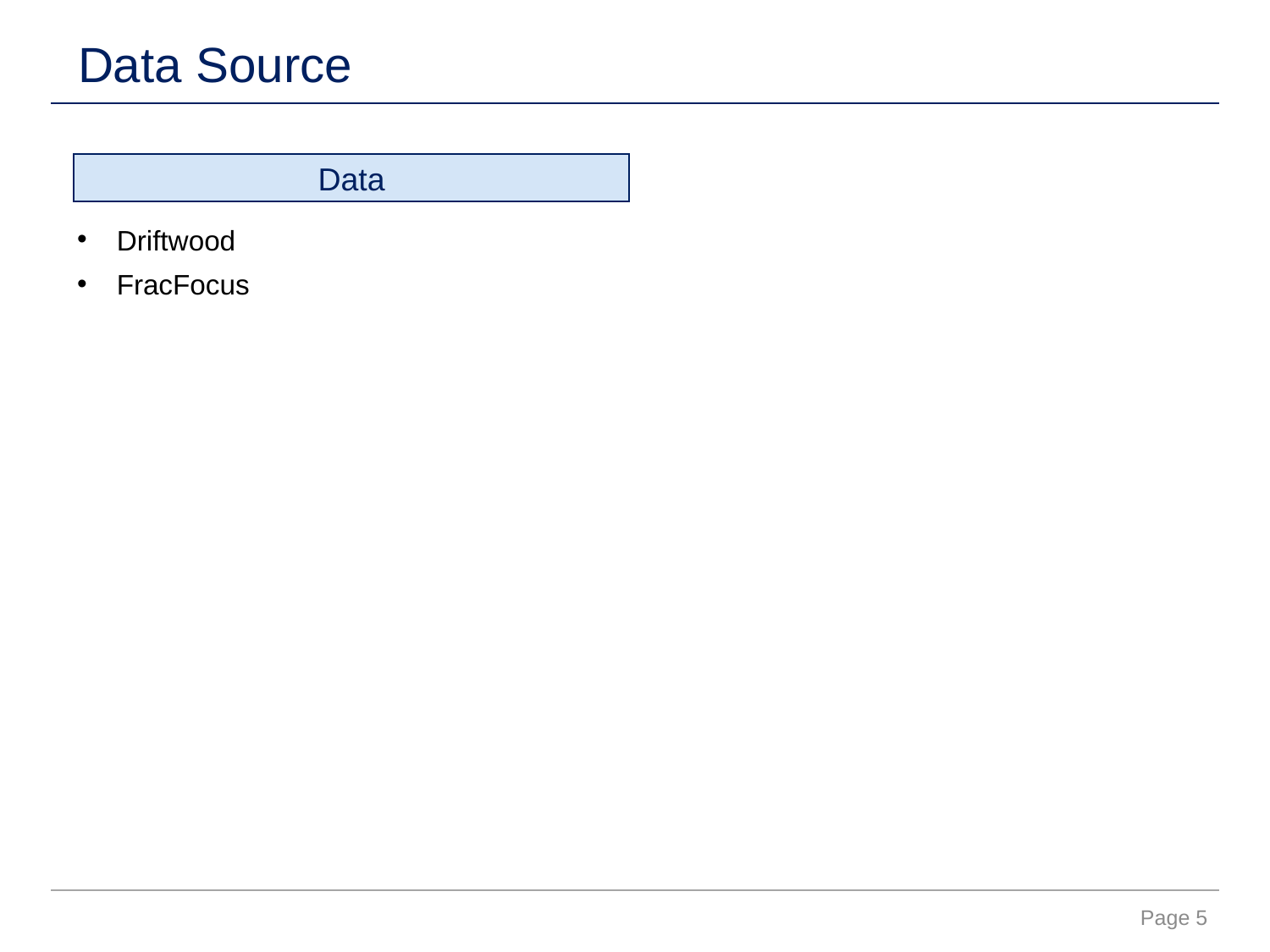

Data Source
Data
Driftwood
FracFocus

Page 5